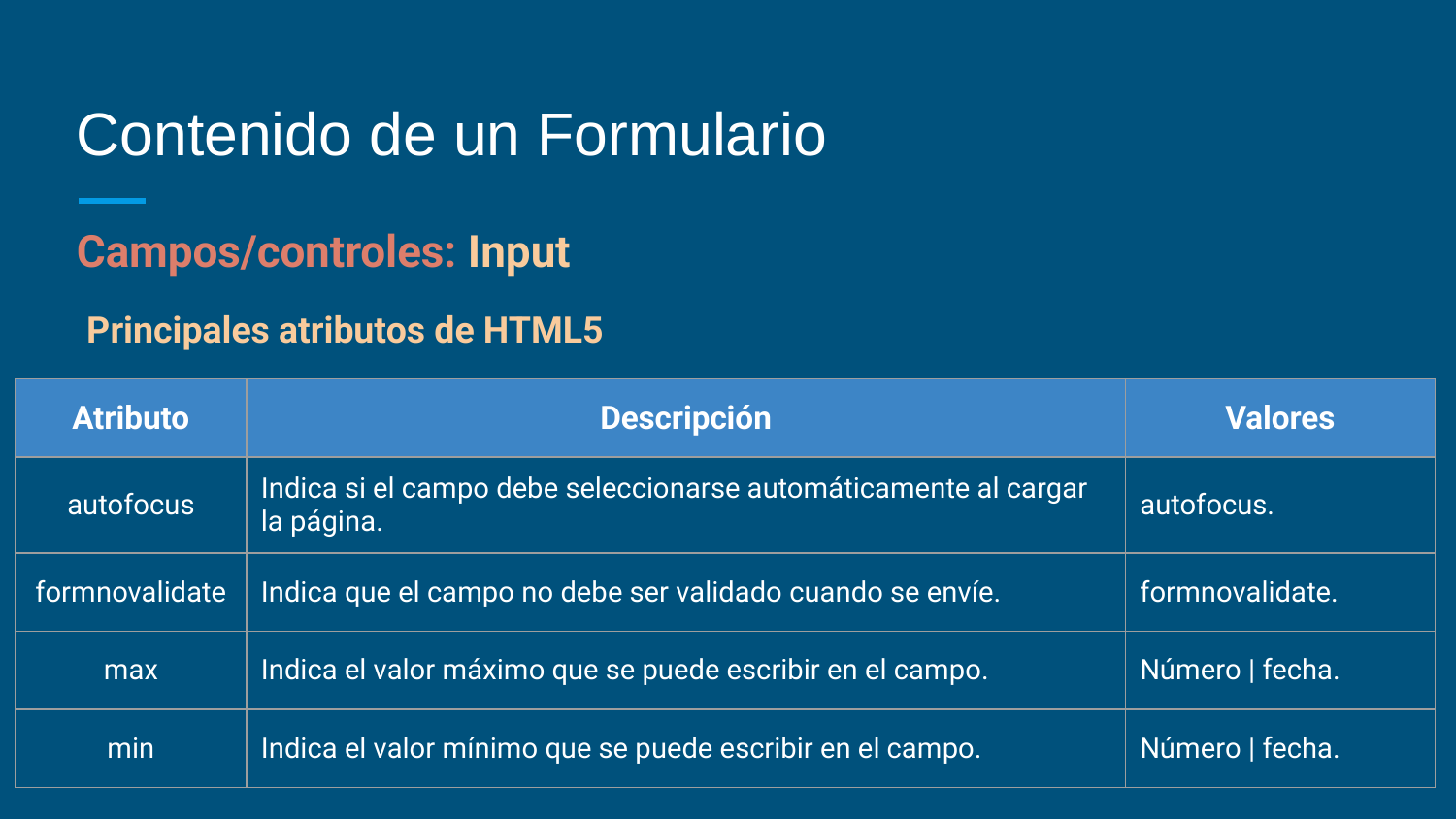

# Contenido de un Formulario
Campos/controles: Input
Principales atributos de HTML5
| Atributo | Descripción | Valores |
| --- | --- | --- |
| autofocus | Indica si el campo debe seleccionarse automáticamente al cargar la página. | autofocus. |
| formnovalidate | Indica que el campo no debe ser validado cuando se envíe. | formnovalidate. |
| max | Indica el valor máximo que se puede escribir en el campo. | Número | fecha. |
| min | Indica el valor mínimo que se puede escribir en el campo. | Número | fecha. |